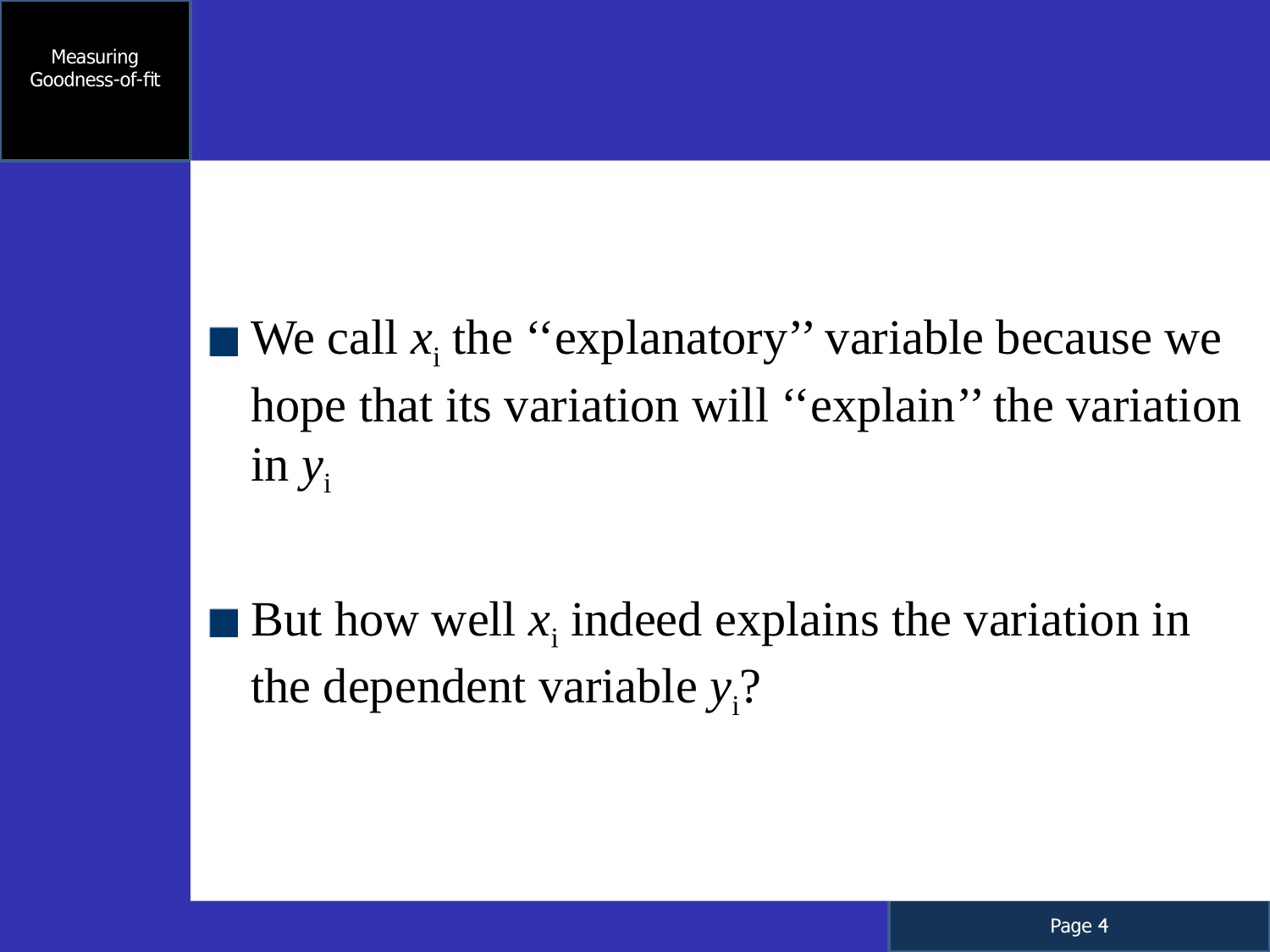

Measuring Goodness-of-fit

We call xi the ‘‘explanatory’’ variable because we hope that its variation will ‘‘explain’’ the variation in yi

But how well xi indeed explains the variation in the dependent variable yi?